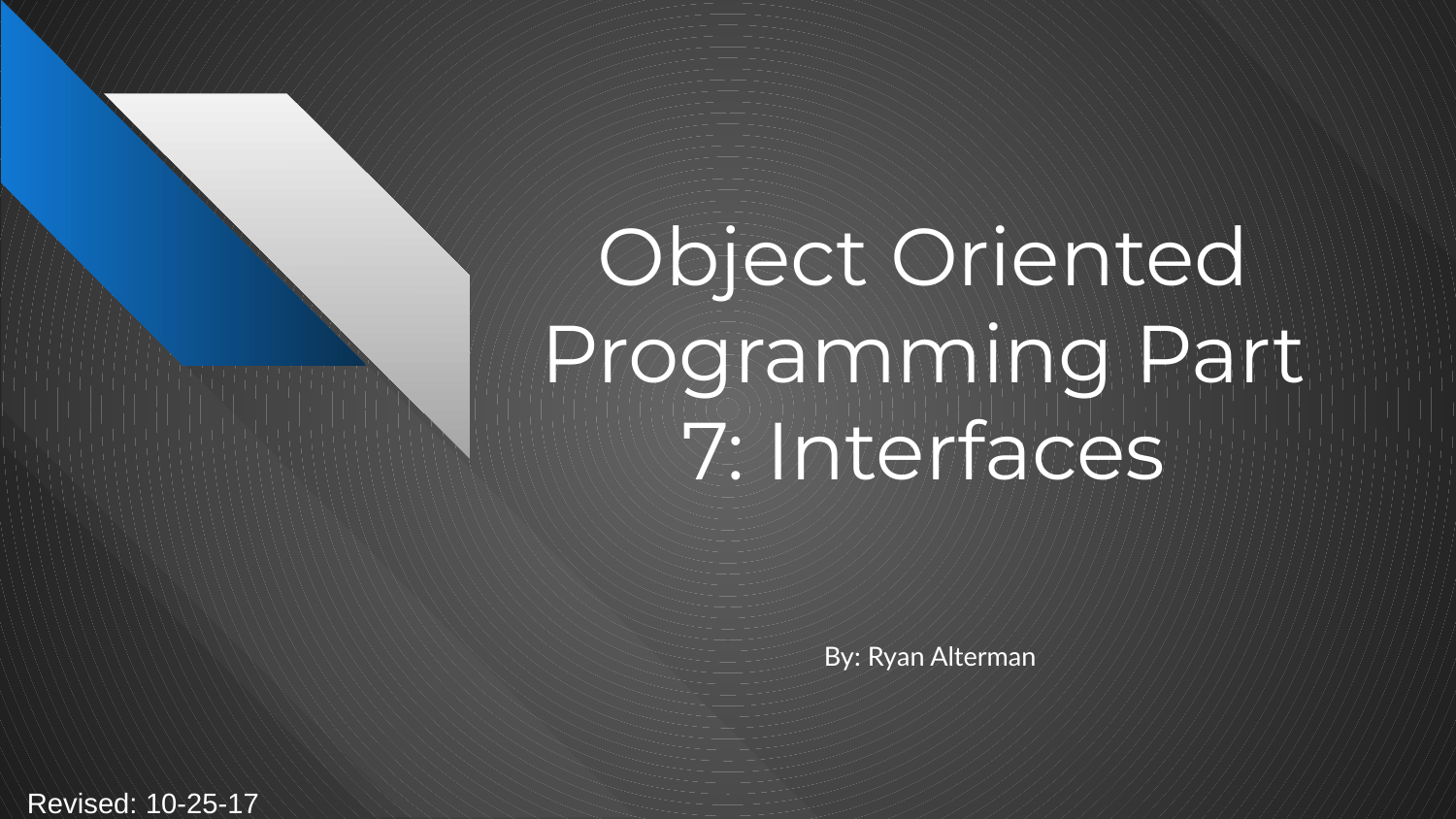

# Object Oriented Programming Part 7: Interfaces
By: Ryan Alterman
Revised: 10-25-17